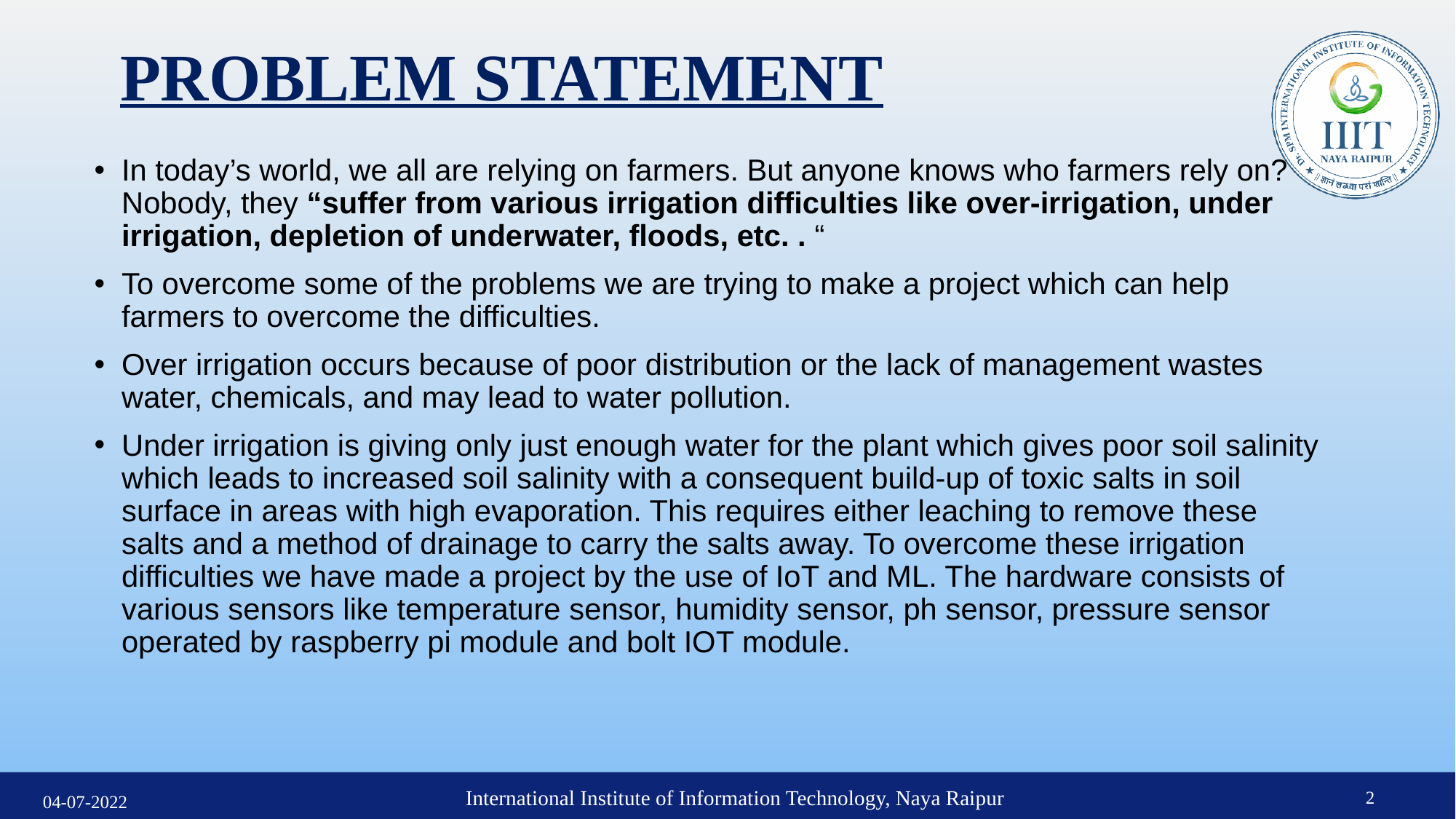

# PROBLEM STATEMENT
In today’s world, we all are relying on farmers. But anyone knows who farmers rely on? Nobody, they “suffer from various irrigation difficulties like over-irrigation, under irrigation, depletion of underwater, floods, etc. . “
To overcome some of the problems we are trying to make a project which can help farmers to overcome the difficulties.
Over irrigation occurs because of poor distribution or the lack of management wastes water, chemicals, and may lead to water pollution.
Under irrigation is giving only just enough water for the plant which gives poor soil salinity which leads to increased soil salinity with a consequent build-up of toxic salts in soil surface in areas with high evaporation. This requires either leaching to remove these salts and a method of drainage to carry the salts away. To overcome these irrigation difficulties we have made a project by the use of IoT and ML. The hardware consists of various sensors like temperature sensor, humidity sensor, ph sensor, pressure sensor operated by raspberry pi module and bolt IOT module.

International Institute of Information Technology, Naya Raipur
2
04-07-2022